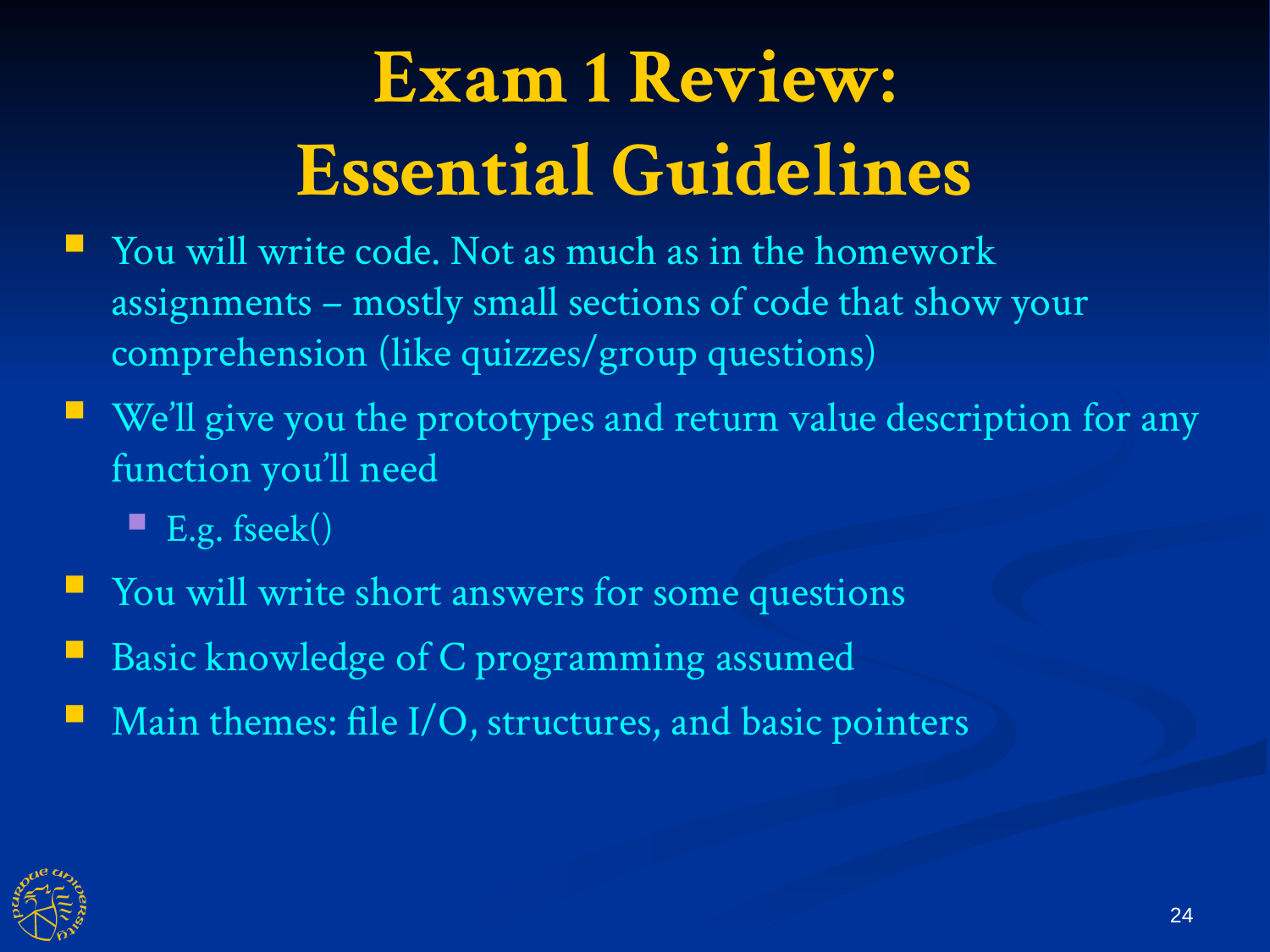

Exam 1 Review:
Essential Guidelines
You will write code. Not as much as in the homework assignments – mostly small sections of code that show your comprehension (like quizzes/group questions)
We’ll give you the prototypes and return value description for any function you’ll need
E.g. fseek()
You will write short answers for some questions
Basic knowledge of C programming assumed
Main themes: file I/O, structures, and basic pointers
24